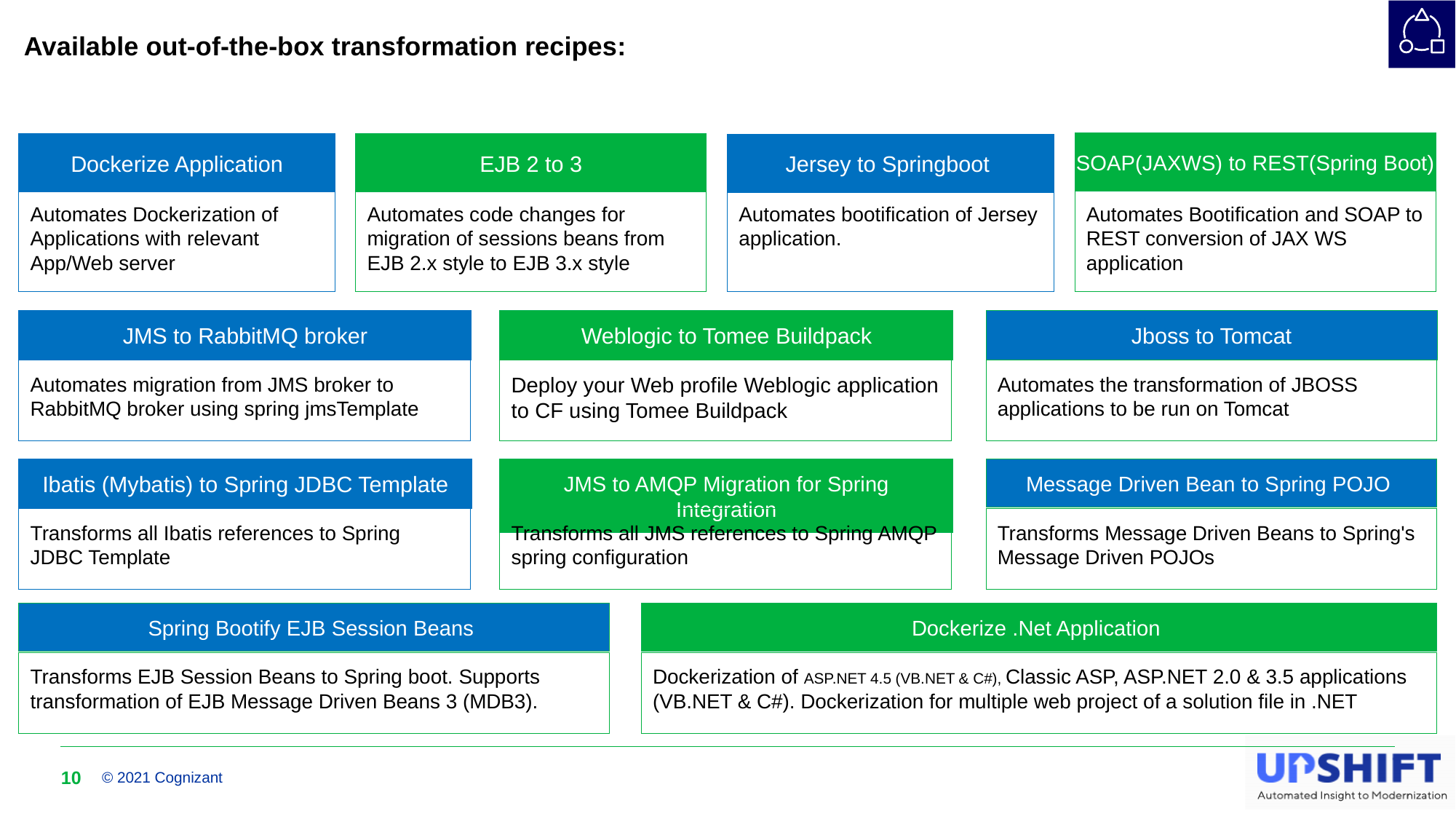

Available out-of-the-box transformation recipes:
SOAP(JAXWS) to REST(Spring Boot)
Dockerize Application
EJB 2 to 3
Jersey to Springboot
Automates Dockerization of Applications with relevant App/Web server

Automates code changes for migration of sessions beans from EJB 2.x style to EJB 3.x style

Automates bootification of Jersey application.

Automates Bootification and SOAP to REST conversion of JAX WS application
JMS to RabbitMQ broker
Weblogic to Tomee Buildpack
Jboss to Tomcat
Automates migration from JMS broker to RabbitMQ broker using spring jmsTemplate

Deploy your Web profile Weblogic application to CF using Tomee Buildpack
Automates the transformation of JBOSS applications to be run on Tomcat
Ibatis (Mybatis) to Spring JDBC Template
JMS to AMQP Migration for Spring Integration
Message Driven Bean to Spring POJO
Transforms all Ibatis references to Spring JDBC Template

Transforms all JMS references to Spring AMQP spring configuration
Transforms Message Driven Beans to Spring's Message Driven POJOs
Spring Bootify EJB Session Beans
Dockerize .Net Application
Transforms EJB Session Beans to Spring boot. Supports transformation of EJB Message Driven Beans 3 (MDB3).
Dockerization of ASP.NET 4.5 (VB.NET & C#), Classic ASP, ASP.NET 2.0 & 3.5 applications (VB.NET & C#). Dockerization for multiple web project of a solution file in .NET
10
© 2021 Cognizant